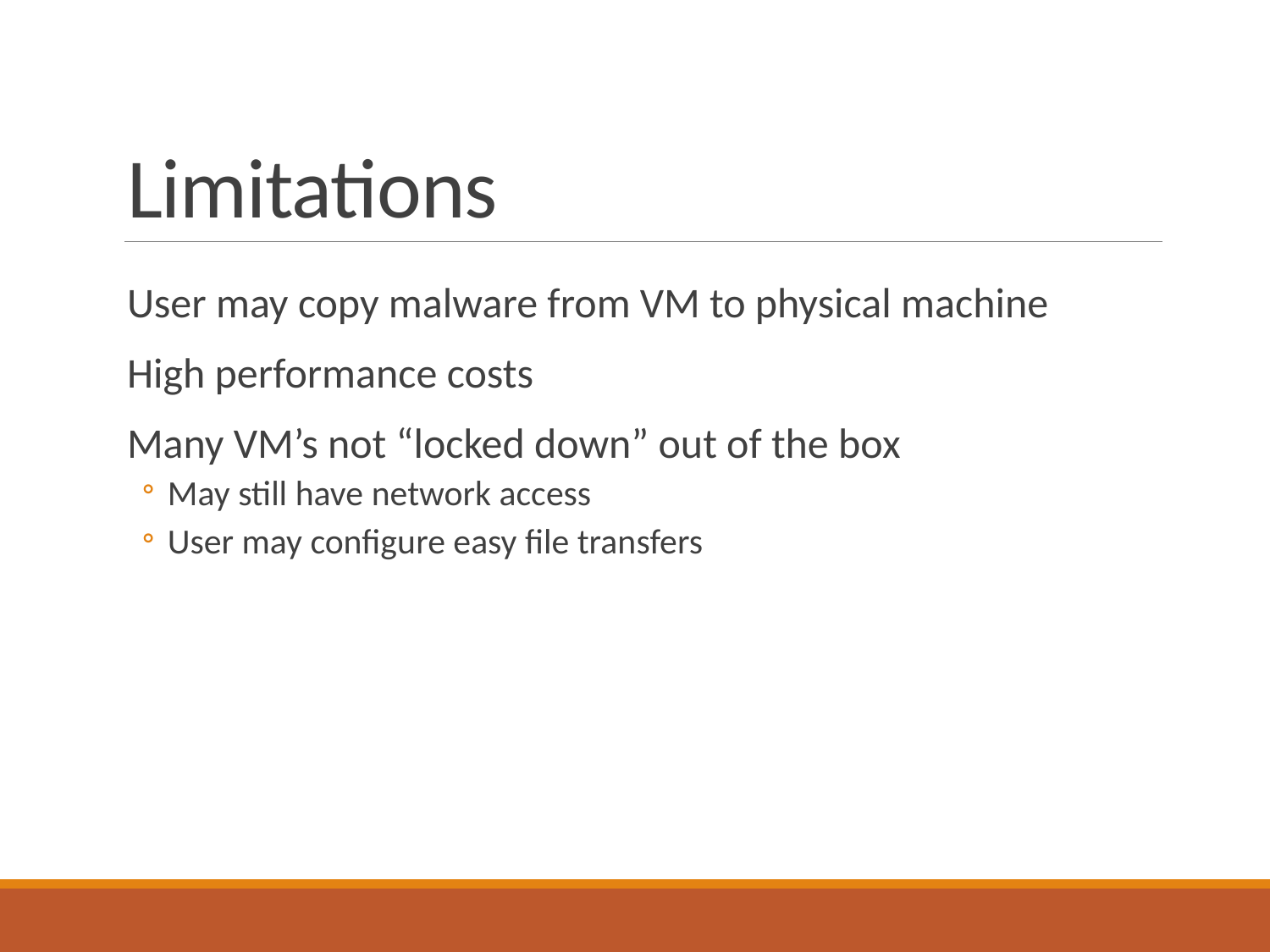

# Limitations
User may copy malware from VM to physical machine
High performance costs
Many VM’s not “locked down” out of the box
May still have network access
User may configure easy file transfers